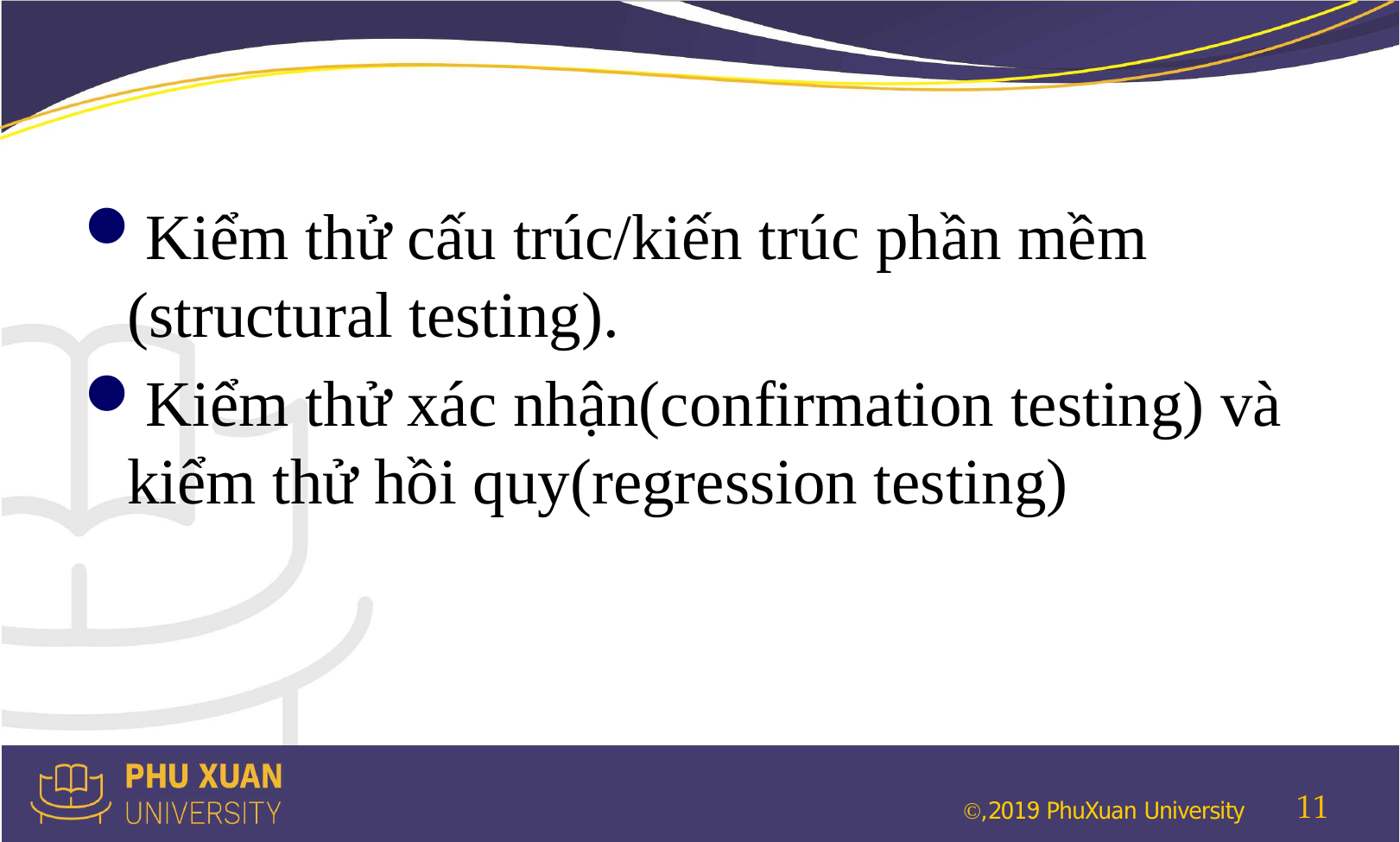

#
Kiểm thử cấu trúc/kiến trúc phần mềm (structural testing).
Kiểm thử xác nhận(confirmation testing) và kiểm thử hồi quy(regression testing)

11